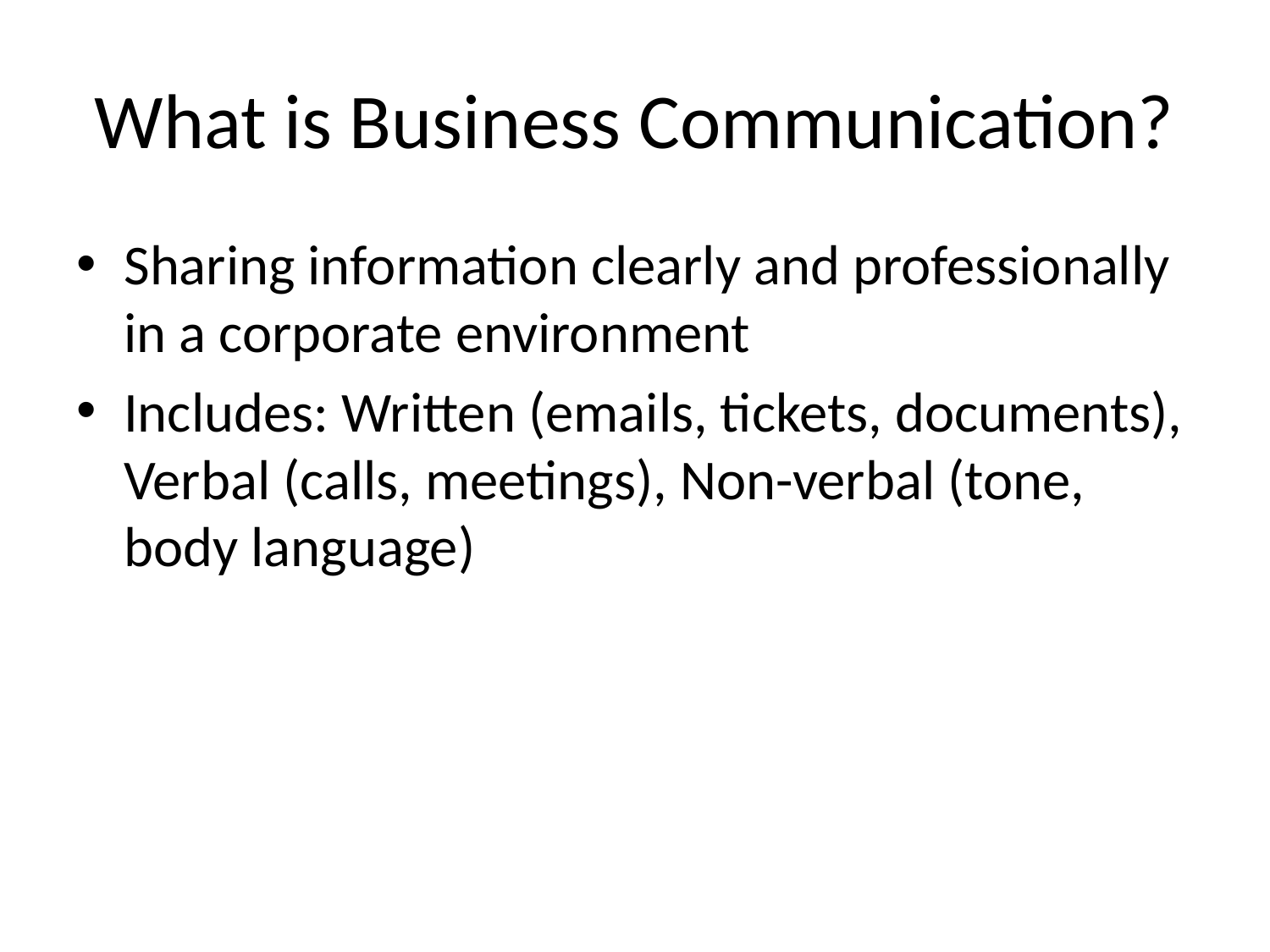

# What is Business Communication?
Sharing information clearly and professionally in a corporate environment
Includes: Written (emails, tickets, documents), Verbal (calls, meetings), Non-verbal (tone, body language)